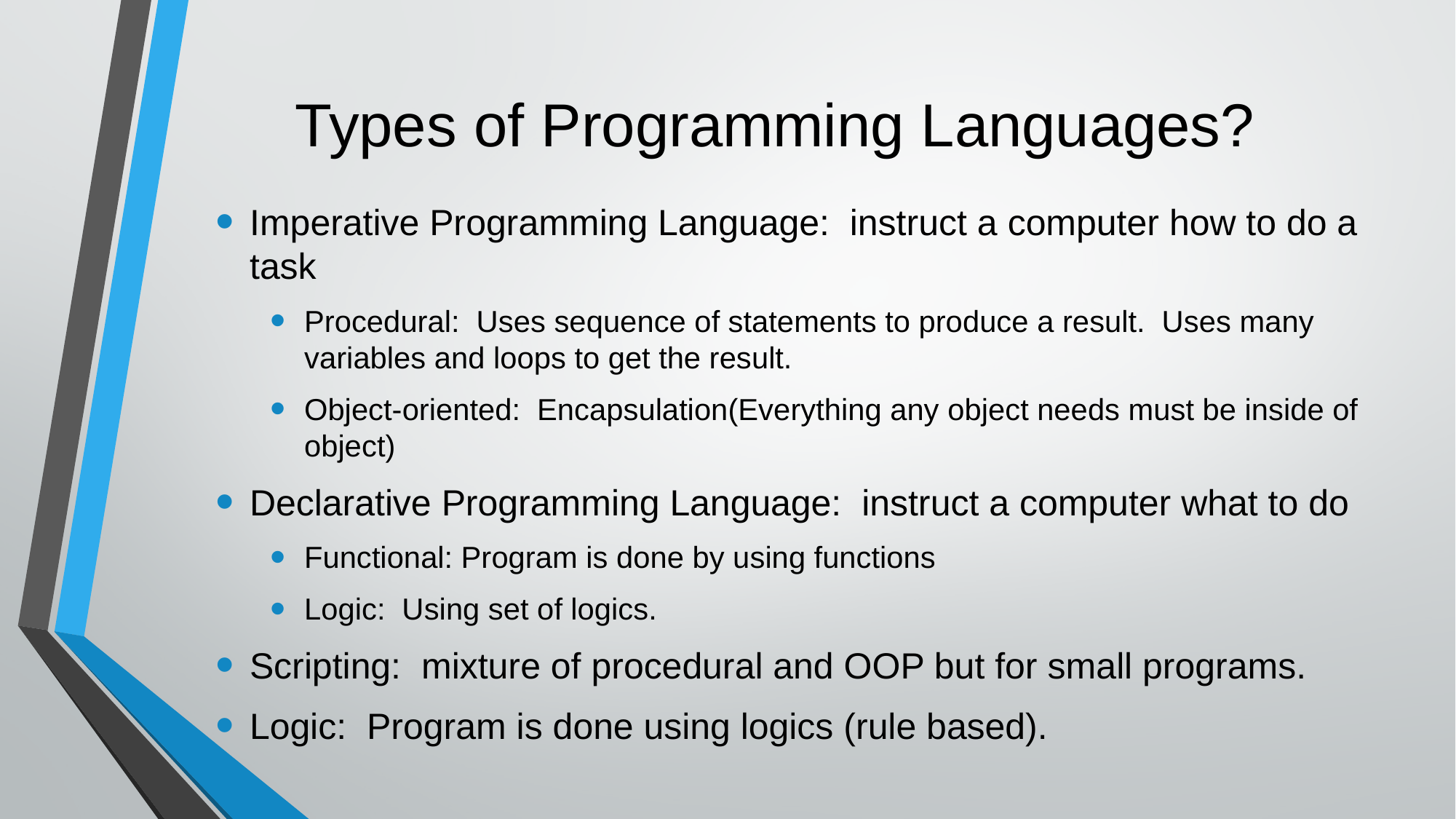

# Types of Programming Languages?
Imperative Programming Language:  instruct a computer how to do a task
Procedural:  Uses sequence of statements to produce a result.  Uses many variables and loops to get the result.
Object-oriented:  Encapsulation(Everything any object needs must be inside of object)
Declarative Programming Language:  instruct a computer what to do
Functional: Program is done by using functions
Logic:  Using set of logics.
Scripting:  mixture of procedural and OOP but for small programs.
Logic:  Program is done using logics (rule based).